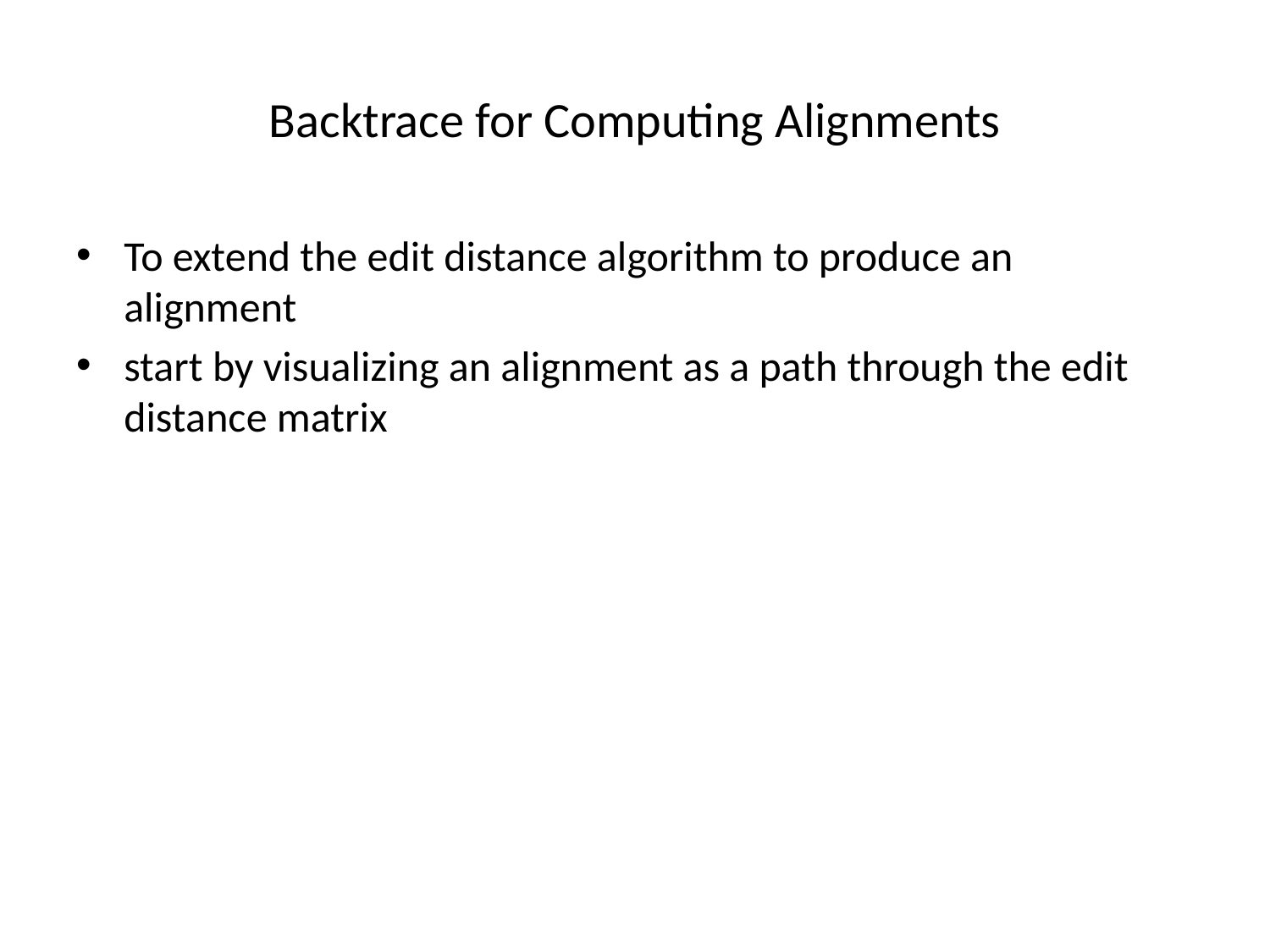

# Backtrace for Computing Alignments
To extend the edit distance algorithm to produce an alignment
start by visualizing an alignment as a path through the edit distance matrix